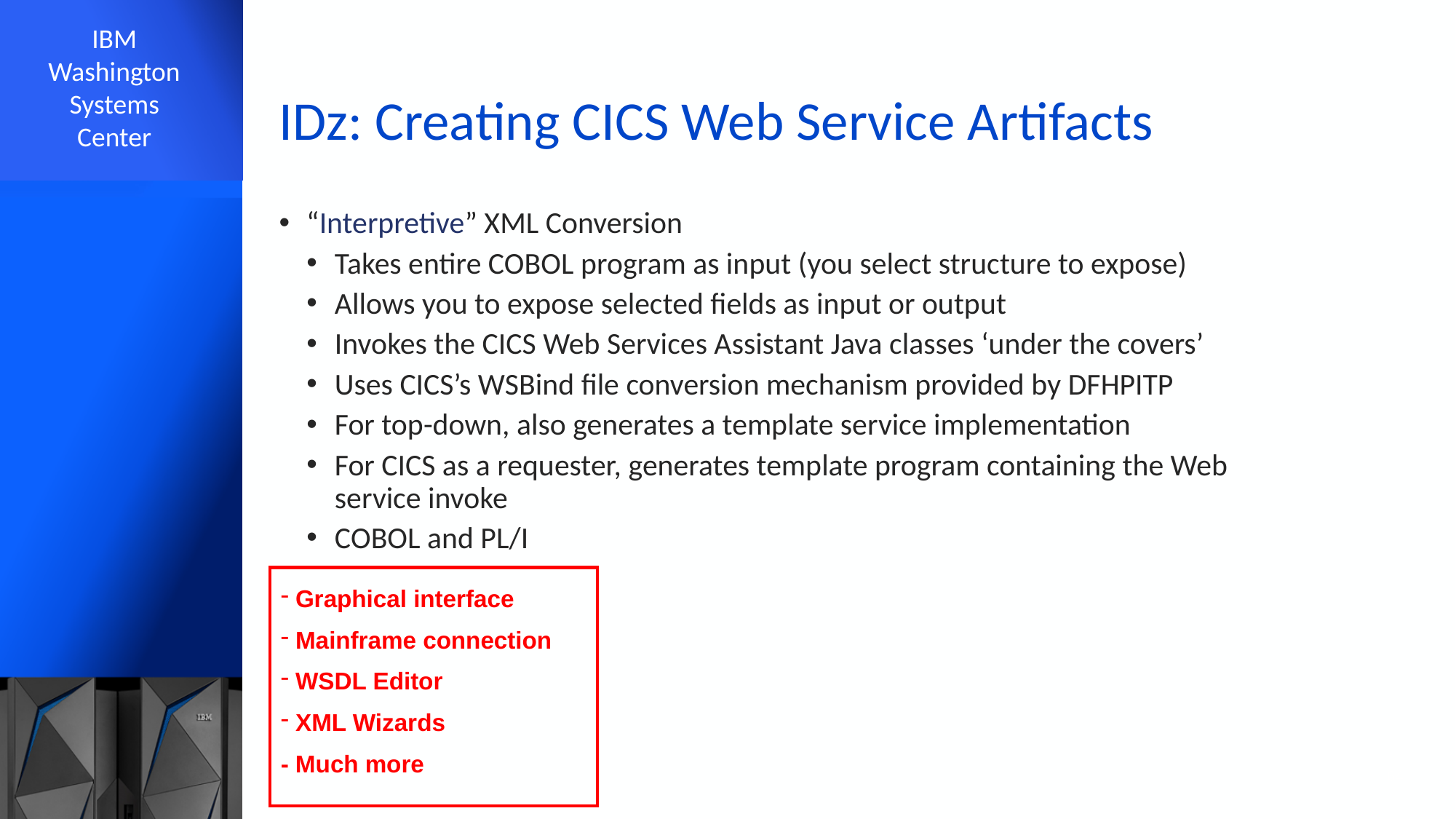

# IDz: Creating CICS Web Service Artifacts
“Interpretive” XML Conversion
Takes entire COBOL program as input (you select structure to expose)
Allows you to expose selected fields as input or output
Invokes the CICS Web Services Assistant Java classes ‘under the covers’
Uses CICS’s WSBind file conversion mechanism provided by DFHPITP
For top-down, also generates a template service implementation
For CICS as a requester, generates template program containing the Web service invoke
COBOL and PL/I

 Graphical interface
 Mainframe connection
 WSDL Editor
 XML Wizards
- Much more
64